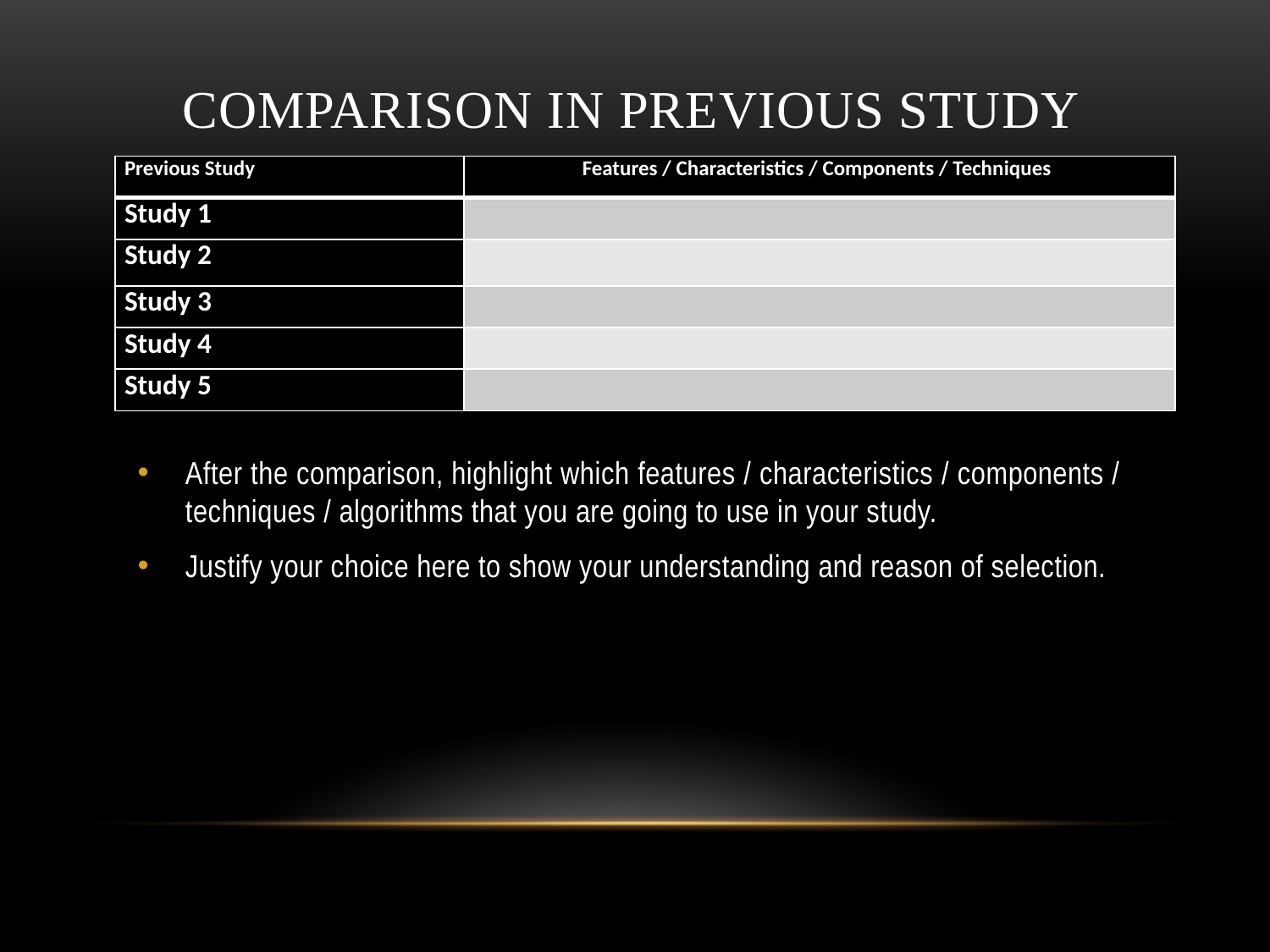

# Comparison in previous study
| Previous Study | Features / Characteristics / Components / Techniques |
| --- | --- |
| Study 1 |  |
| Study 2 |  |
| Study 3 |  |
| Study 4 |  |
| Study 5 |  |
After the comparison, highlight which features / characteristics / components / techniques / algorithms that you are going to use in your study.
Justify your choice here to show your understanding and reason of selection.